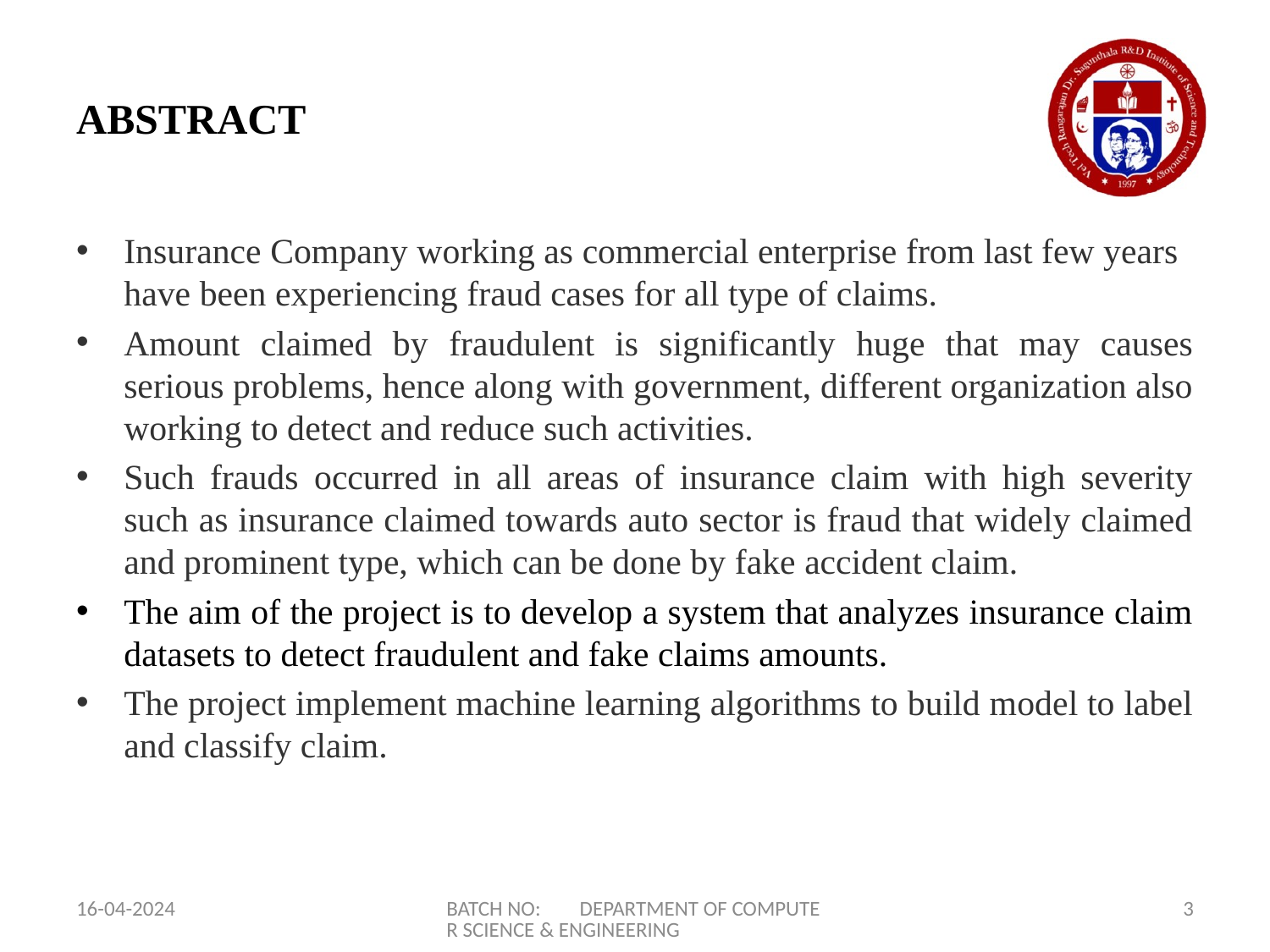

# ABSTRACT
Insurance Company working as commercial enterprise from last few years have been experiencing fraud cases for all type of claims.
Amount claimed by fraudulent is significantly huge that may causes serious problems, hence along with government, different organization also working to detect and reduce such activities.
Such frauds occurred in all areas of insurance claim with high severity such as insurance claimed towards auto sector is fraud that widely claimed and prominent type, which can be done by fake accident claim.
The aim of the project is to develop a system that analyzes insurance claim datasets to detect fraudulent and fake claims amounts.
The project implement machine learning algorithms to build model to label and classify claim.

16-04-2024
BATCH NO:        DEPARTMENT OF COMPUTER SCIENCE & ENGINEERING
3